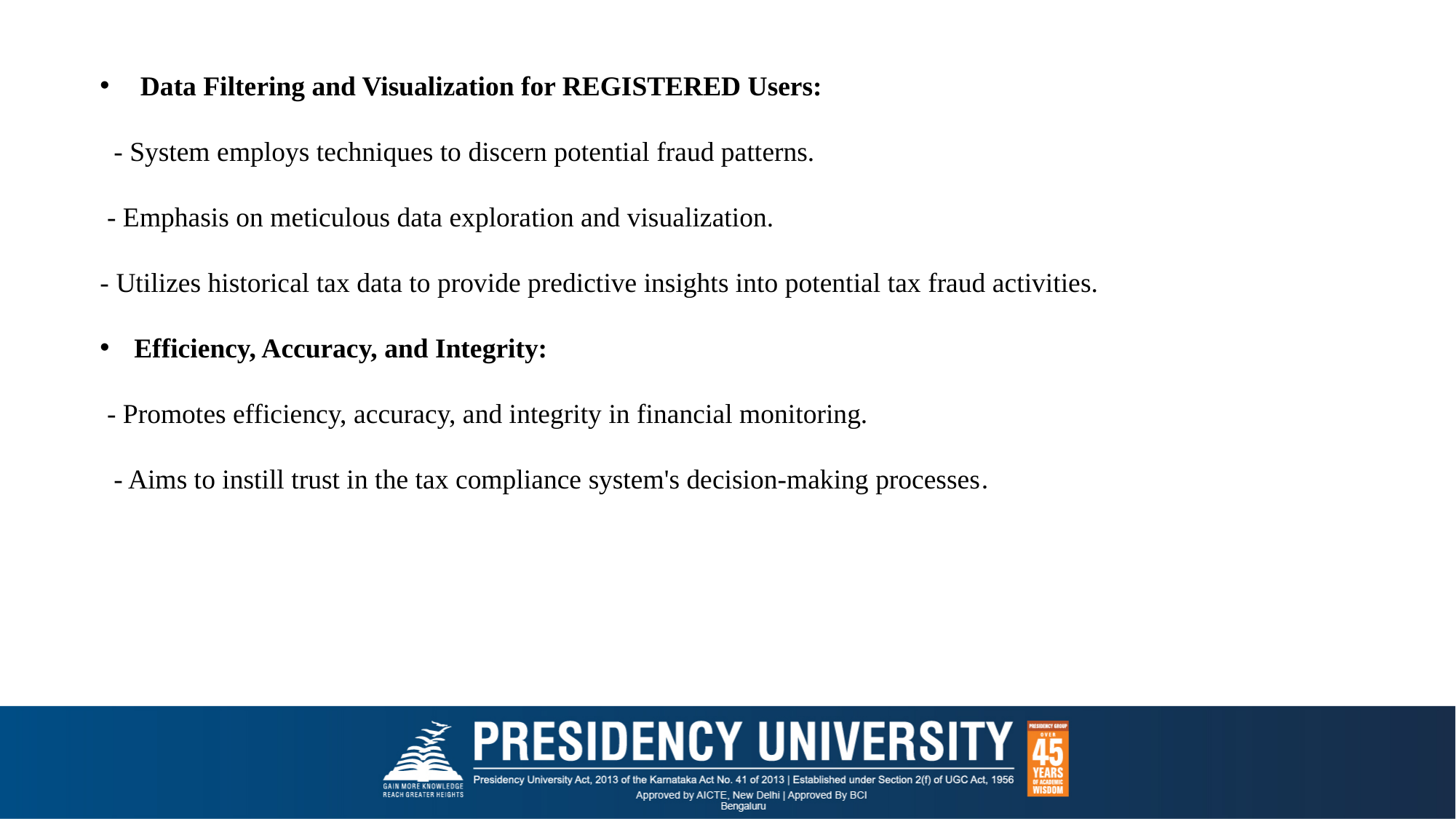

Data Filtering and Visualization for REGISTERED Users:

  - System employs techniques to discern potential fraud patterns.

 - Emphasis on meticulous data exploration and visualization.

- Utilizes historical tax data to provide predictive insights into potential tax fraud activities.

Efficiency, Accuracy, and Integrity:

 - Promotes efficiency, accuracy, and integrity in financial monitoring.

  - Aims to instill trust in the tax compliance system's decision-making processes.